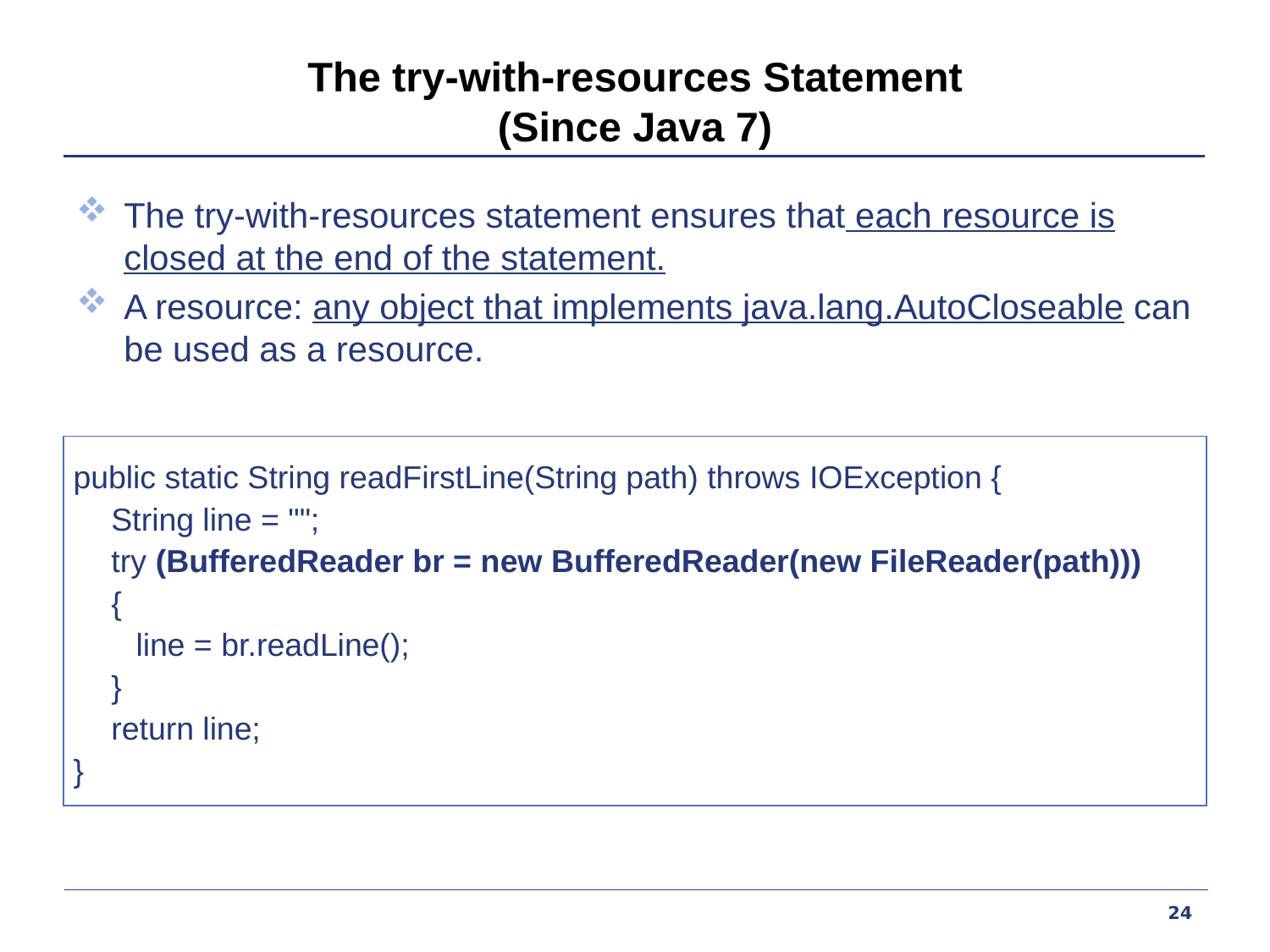

# The try-with-resources Statement (Since Java 7)
The try-with-resources statement ensures that each resource is closed at the end of the statement.
A resource: any object that implements java.lang.AutoCloseable can be used as a resource.
public static String readFirstLine(String path) throws IOException {
	String line = "";
	try (BufferedReader br = new BufferedReader(new FileReader(path)))
	{
		line = br.readLine();
	}
	return line;
}
24